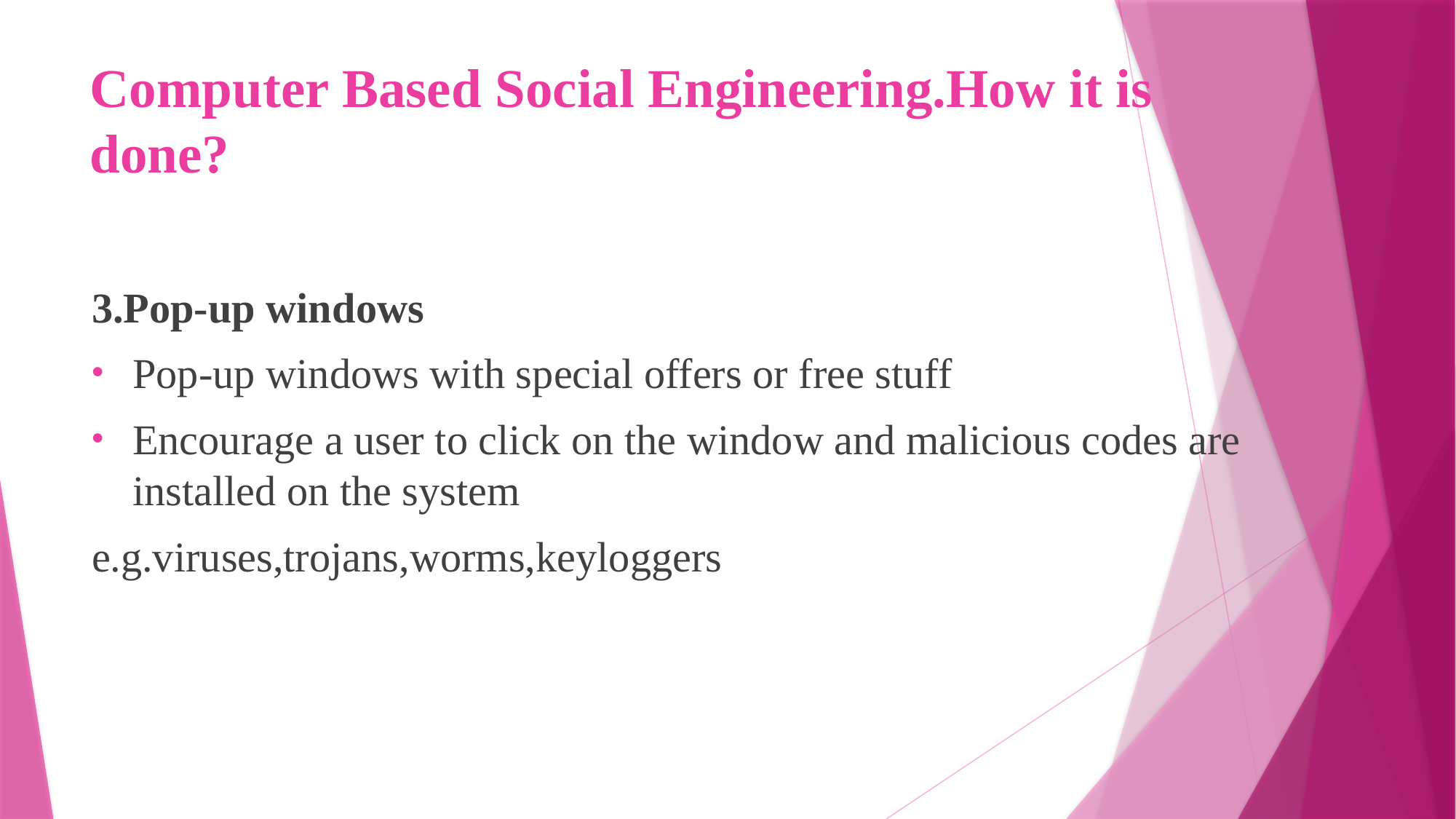

# Computer Based Social Engineering.How it is done?
3.Pop-up windows
Pop-up windows with special offers or free stuff
Encourage a user to click on the window and malicious codes are installed on the system
e.g.viruses,trojans,worms,keyloggers